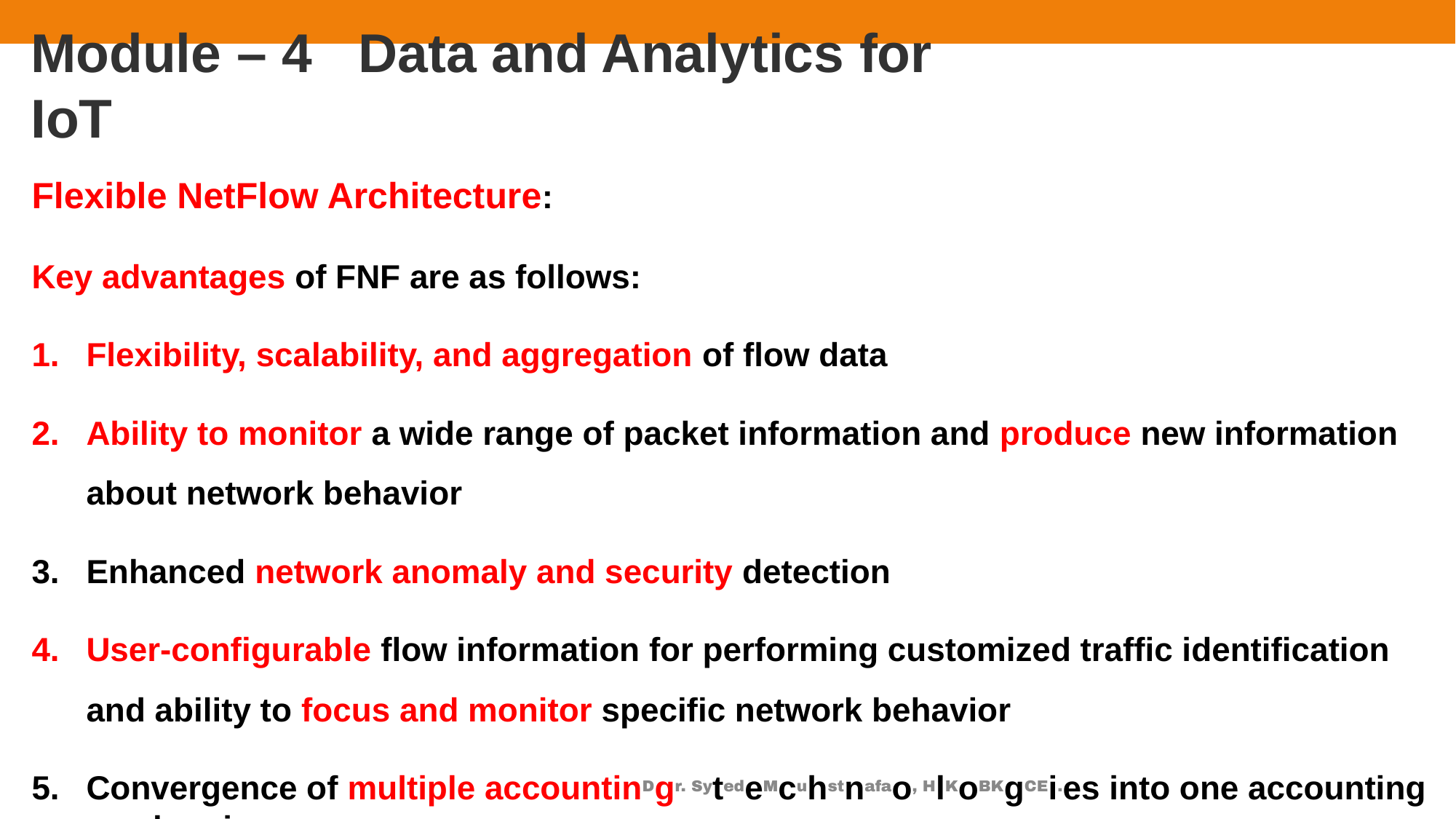

# Module – 4	Data and Analytics for IoT
Flexible NetFlow Architecture:
Key advantages of FNF are as follows:
Flexibility, scalability, and aggregation of flow data
Ability to monitor a wide range of packet information and produce new information
about network behavior
Enhanced network anomaly and security detection
User-configurable flow information for performing customized traffic identification  and ability to focus and monitor specific network behavior
Convergence of multiple accountinDgr. SytedeMcuhstnafao, HlKoBKgCEi.es into one accounting mechan1i5s0m